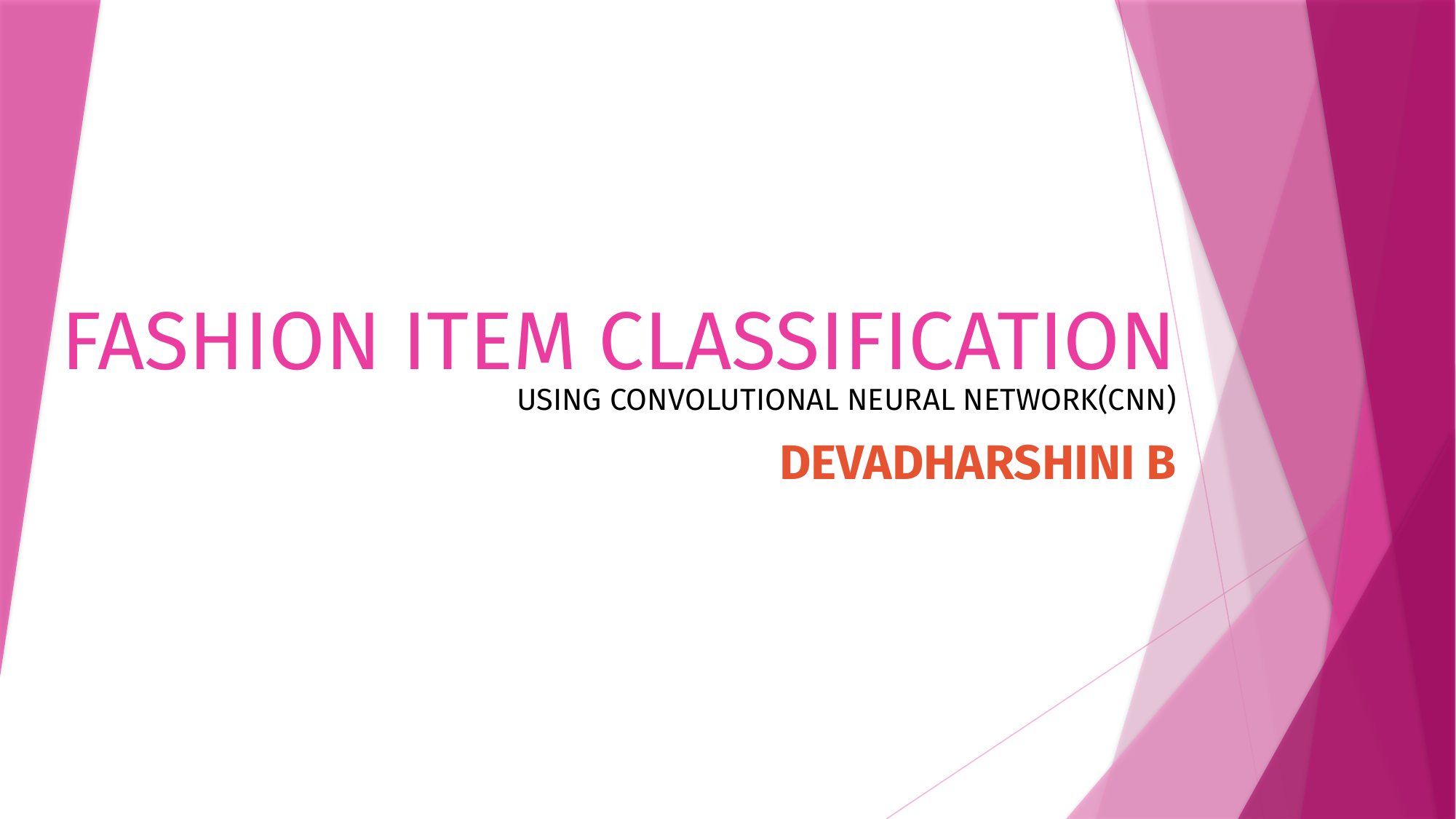

# FASHION ITEM CLASSIFICATION
  USING CONVOLUTIONAL NEURAL NETWORK(CNN)
DEVADHARSHINI B